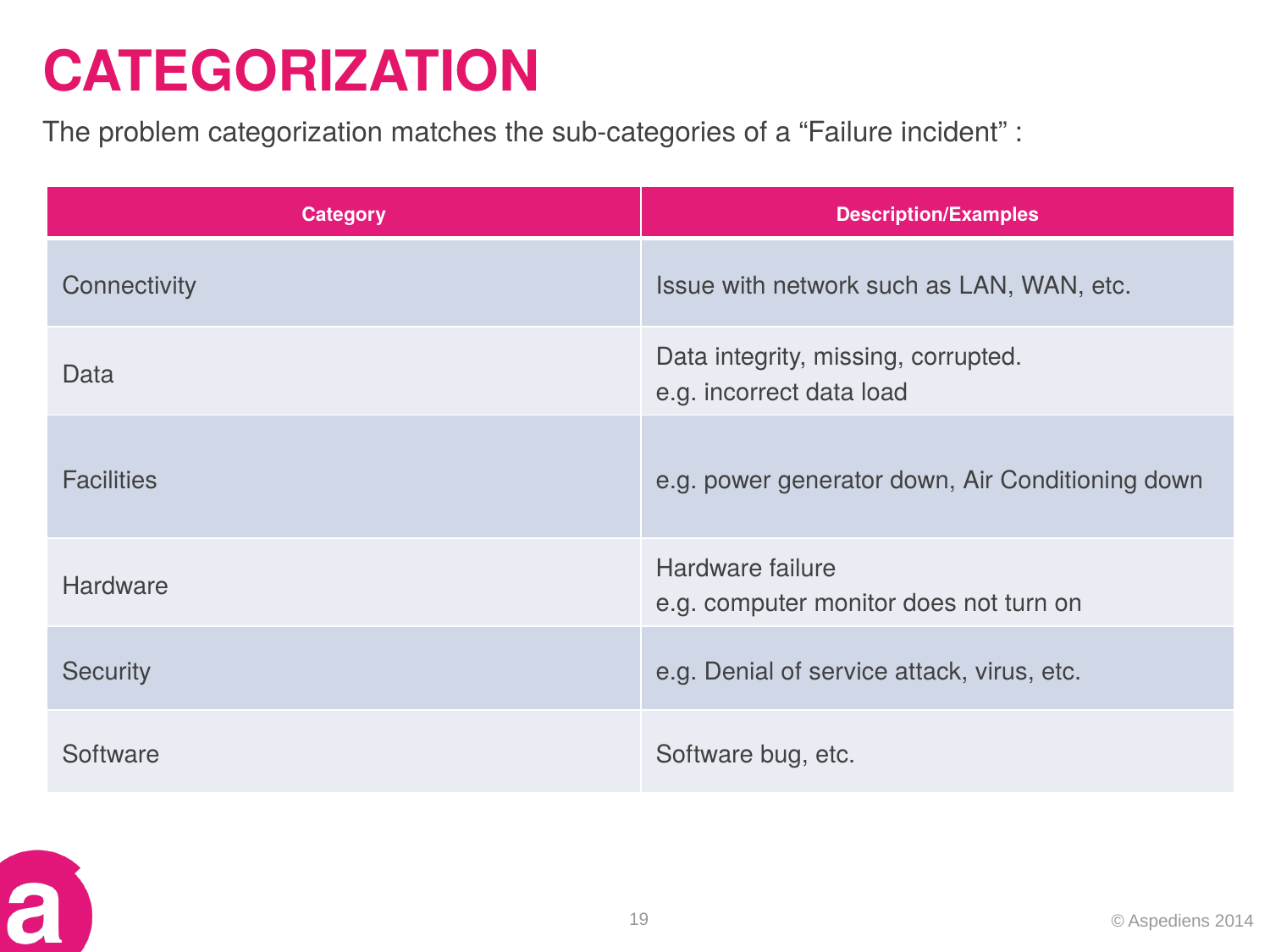

# CATEGORIZATION
The problem categorization matches the sub-categories of a “Failure incident” :

| Category | Description/Examples |
| --- | --- |
| Connectivity | Issue with network such as LAN, WAN, etc. |
| Data | Data integrity, missing, corrupted. e.g. incorrect data load |
| Facilities | e.g. power generator down, Air Conditioning down |
| Hardware | Hardware failure e.g. computer monitor does not turn on |
| Security | e.g. Denial of service attack, virus, etc. |
| Software | Software bug, etc. |